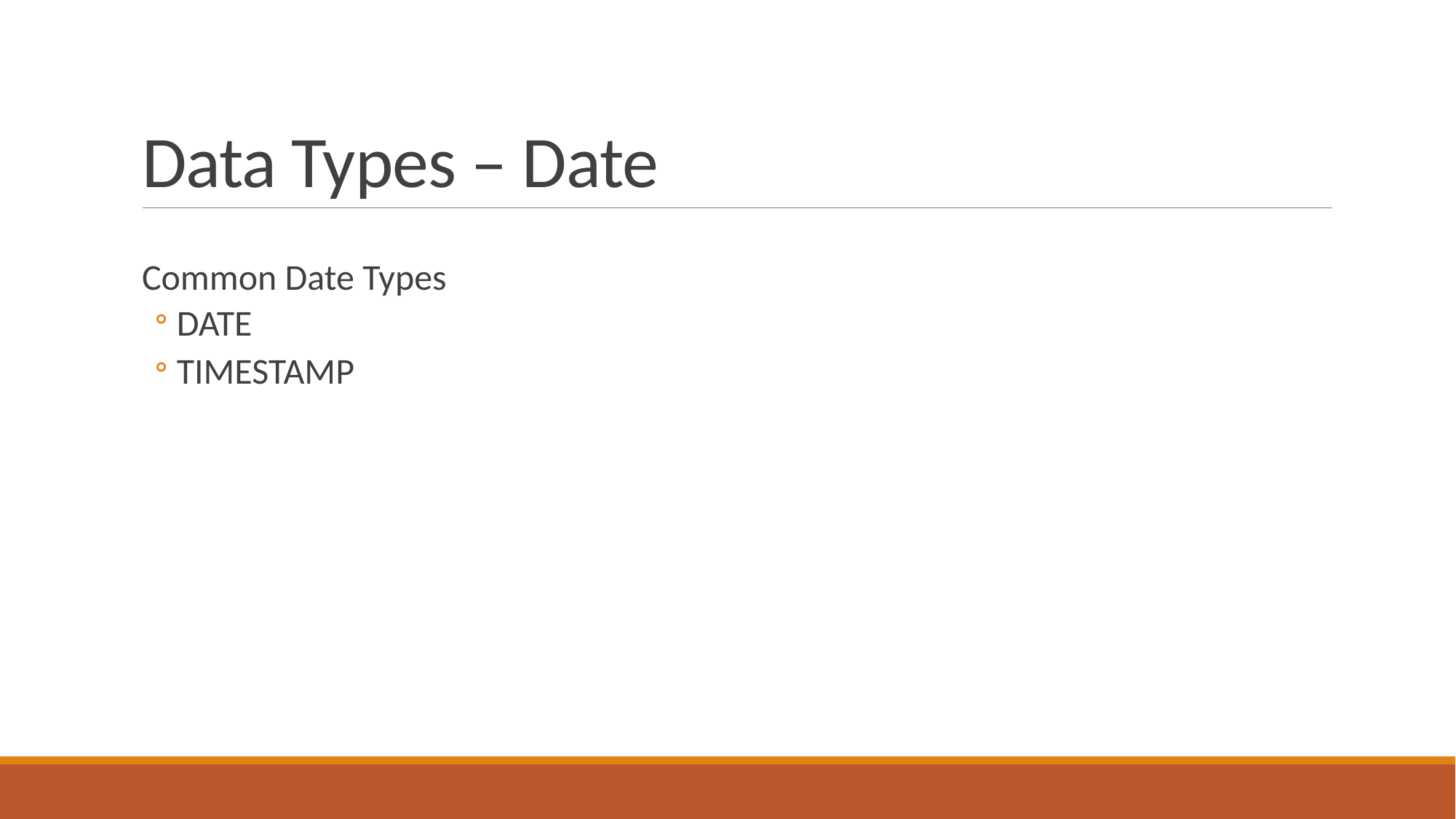

# Data Types – Date
Common Date Types
DATE
TIMESTAMP